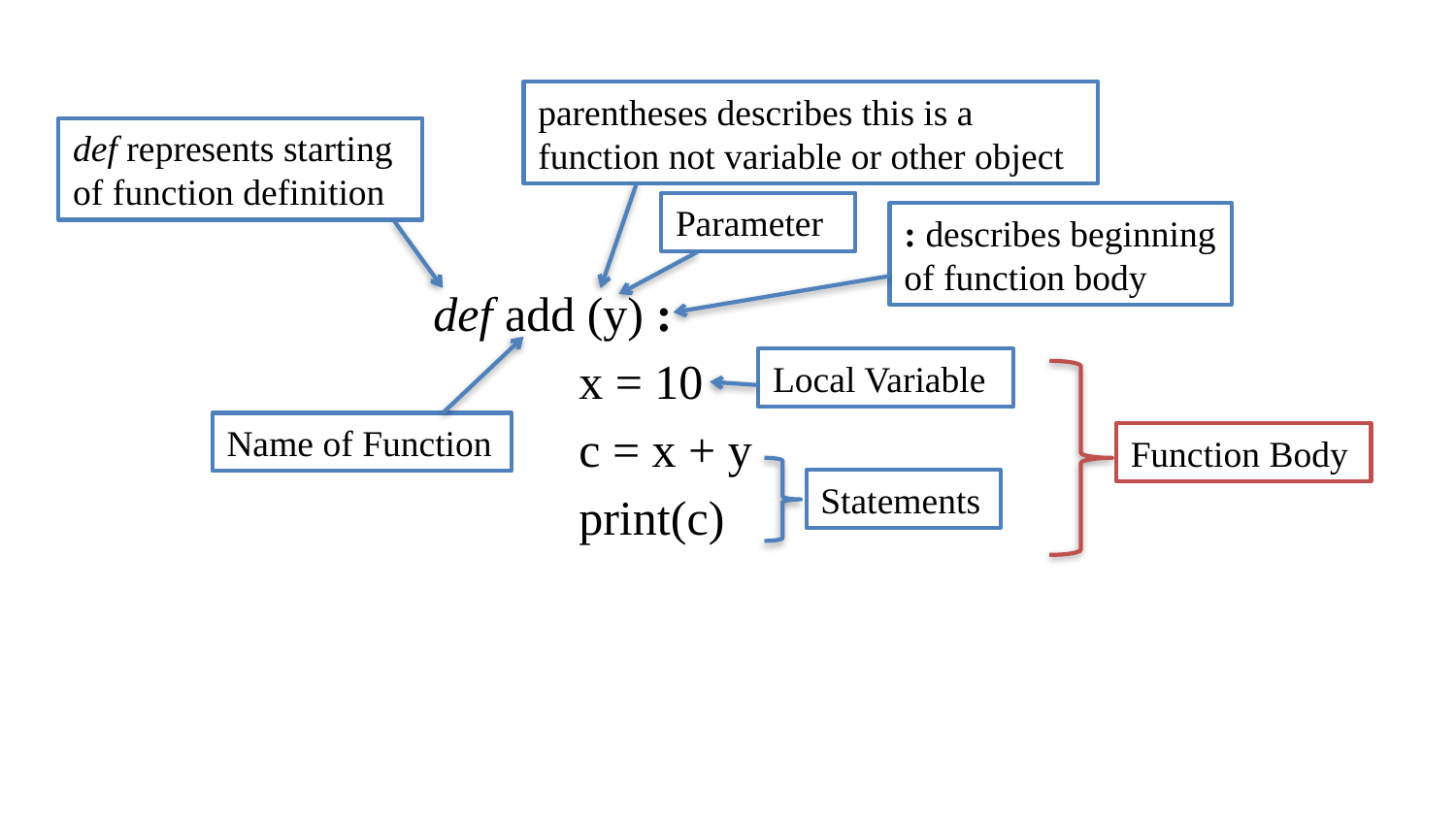

parentheses describes this is a function not variable or other object
def represents starting of function definition
Parameter
: describes beginning of function body
def add (y) :
	x = 10
	c = x + y
	print(c)
Local Variable

Name of Function
Function Body

Statements